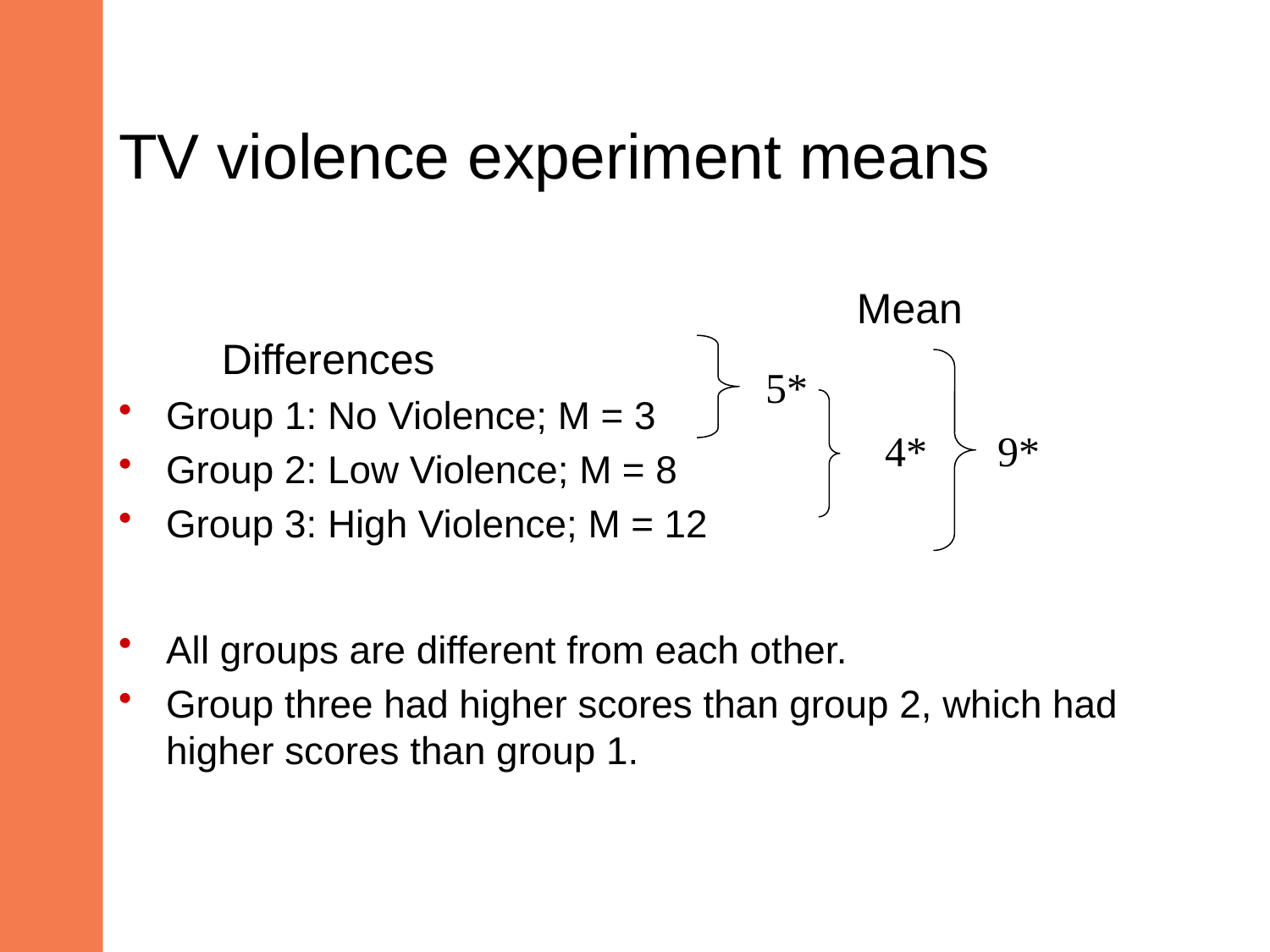

# TV violence experiment means
						Mean Differences
Group 1: No Violence; M = 3
Group 2: Low Violence; M = 8
Group 3: High Violence; M = 12

All groups are different from each other.
Group three had higher scores than group 2, which had higher scores than group 1.

5*

9*
4*